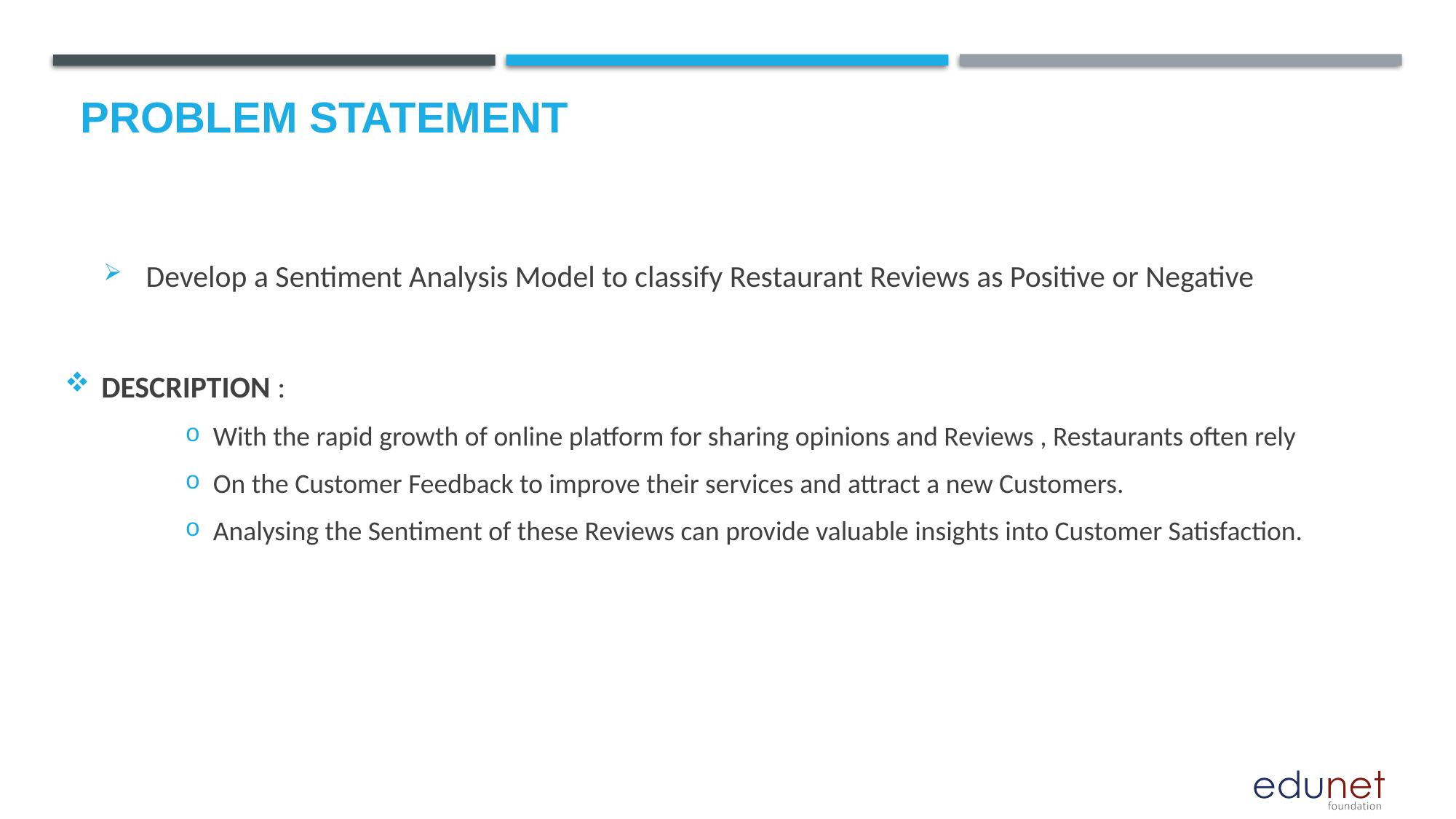

# Problem Statement

 Develop a Sentiment Analysis Model to classify Restaurant Reviews as Positive or Negative

DESCRIPTION :
With the rapid growth of online platform for sharing opinions and Reviews , Restaurants often rely
On the Customer Feedback to improve their services and attract a new Customers.
Analysing the Sentiment of these Reviews can provide valuable insights into Customer Satisfaction.